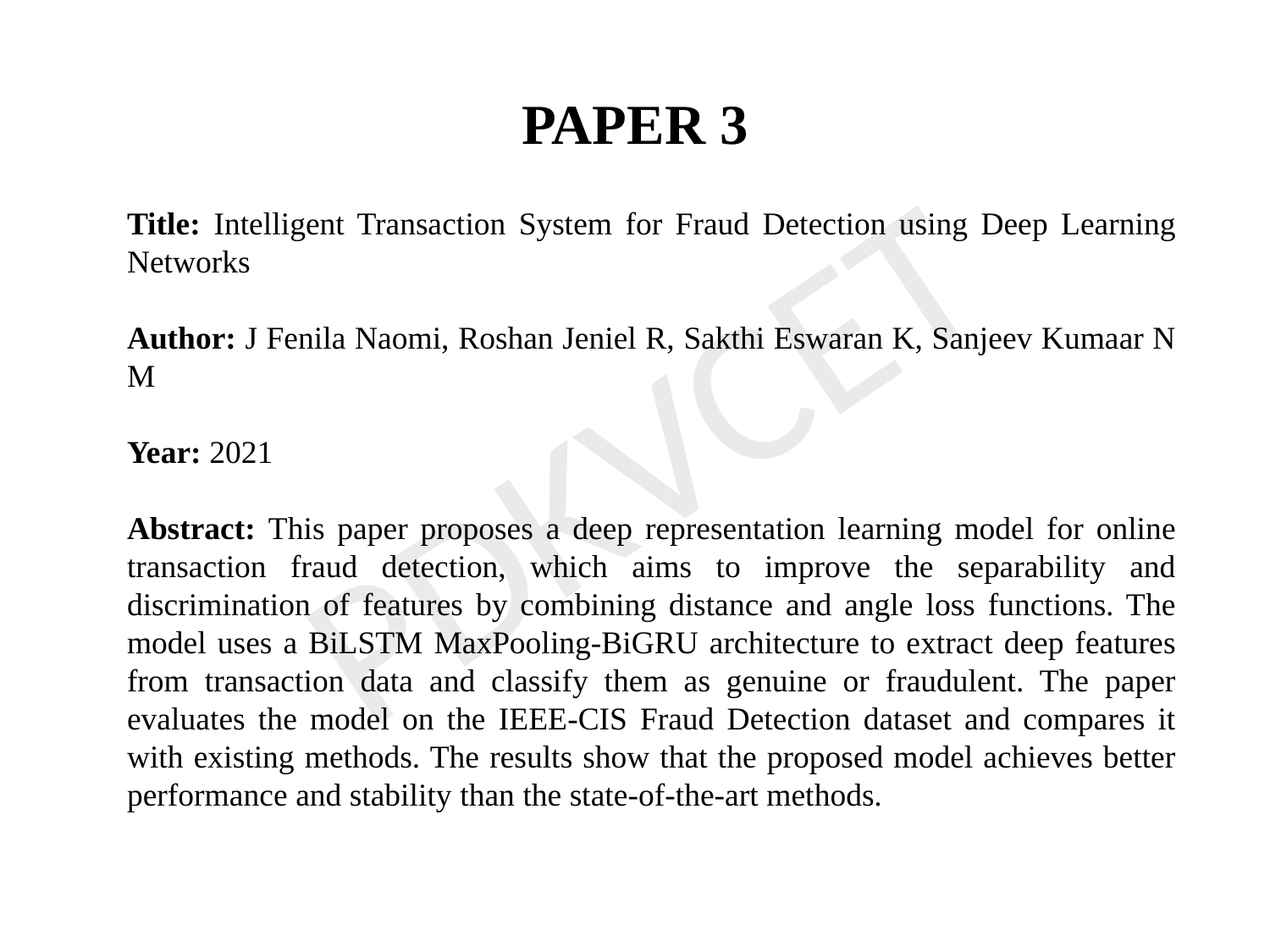

PAPER 3
Title: Intelligent Transaction System for Fraud Detection using Deep Learning Networks

Author: J Fenila Naomi, Roshan Jeniel R, Sakthi Eswaran K, Sanjeev Kumaar N M

Year: 2021

Abstract: This paper proposes a deep representation learning model for online transaction fraud detection, which aims to improve the separability and discrimination of features by combining distance and angle loss functions. The model uses a BiLSTM MaxPooling-BiGRU architecture to extract deep features from transaction data and classify them as genuine or fraudulent. The paper evaluates the model on the IEEE-CIS Fraud Detection dataset and compares it with existing methods. The results show that the proposed model achieves better performance and stability than the state-of-the-art methods.
PDKVCET